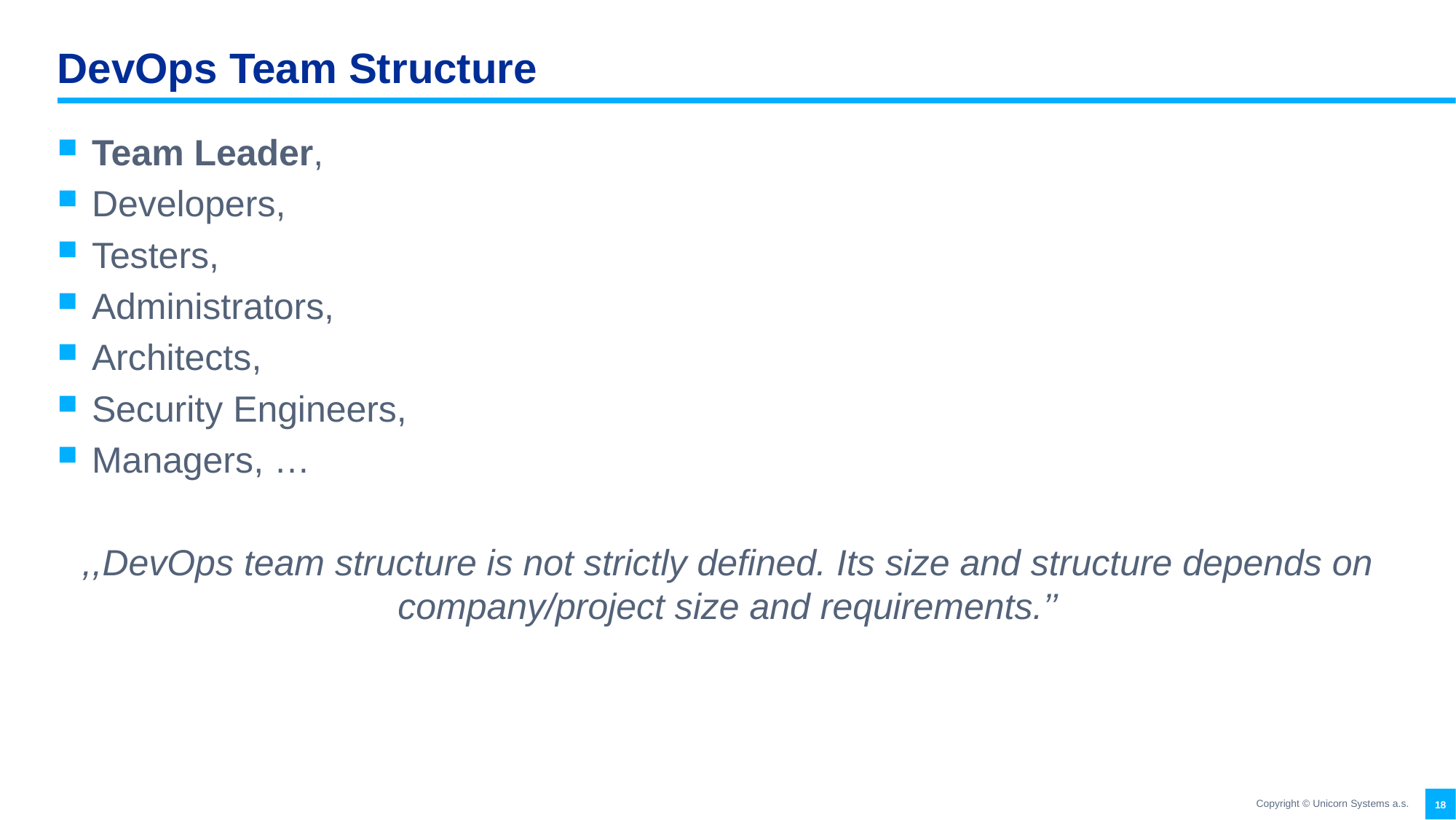

# DevOps Team Structure
Team Leader,
Developers,
Testers,
Administrators,
Architects,
Security Engineers,
Managers, …

,,DevOps team structure is not strictly defined. Its size and structure depends on company/project size and requirements.’’
Copyright © Unicorn Systems a.s.
18